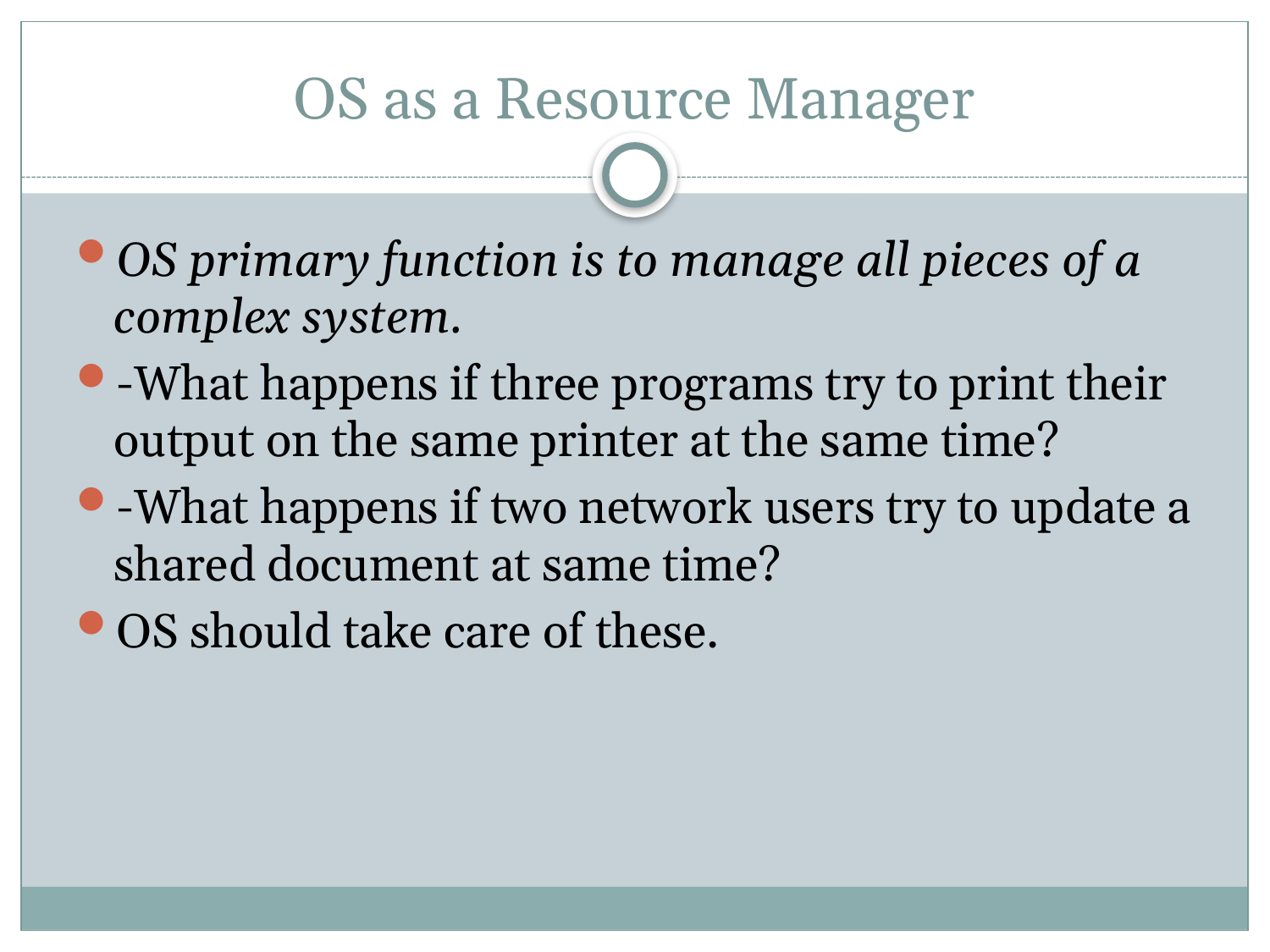

# OS as a Resource Manager
OS primary function is to manage all pieces of a complex system.
-What happens if three programs try to print their output on the same printer at the same time?
-What happens if two network users try to update a shared document at same time?
OS should take care of these.